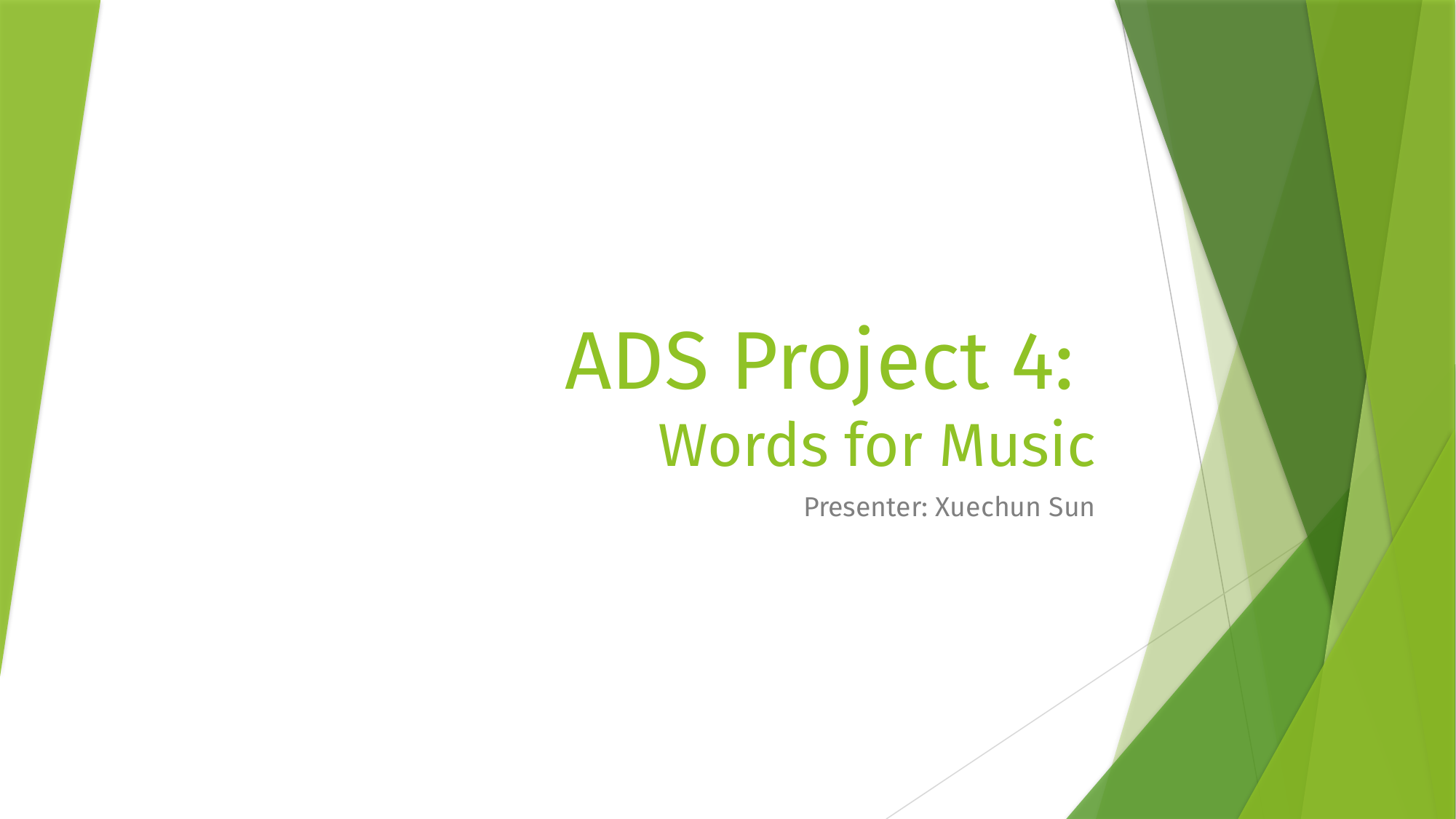

# ADS Project 4: Words for Music
Presenter: Xuechun Sun